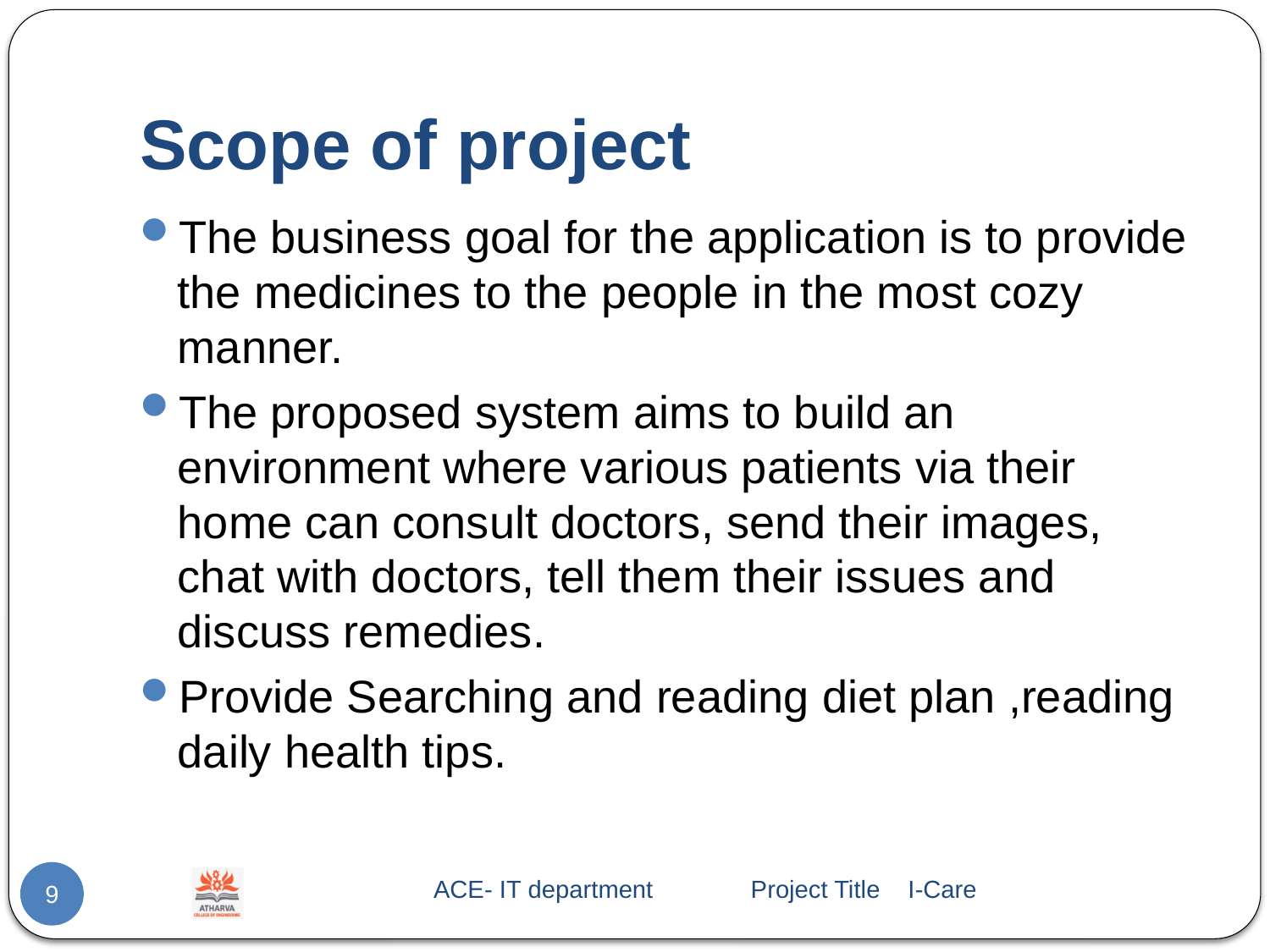

# Scope of project
The business goal for the application is to provide the medicines to the people in the most cozy manner.
The proposed system aims to build an environment where various patients via their home can consult doctors, send their images, chat with doctors, tell them their issues and discuss remedies.
Provide Searching and reading diet plan ,reading daily health tips.
                                 ACE- IT department              Project Title    I-Care
9